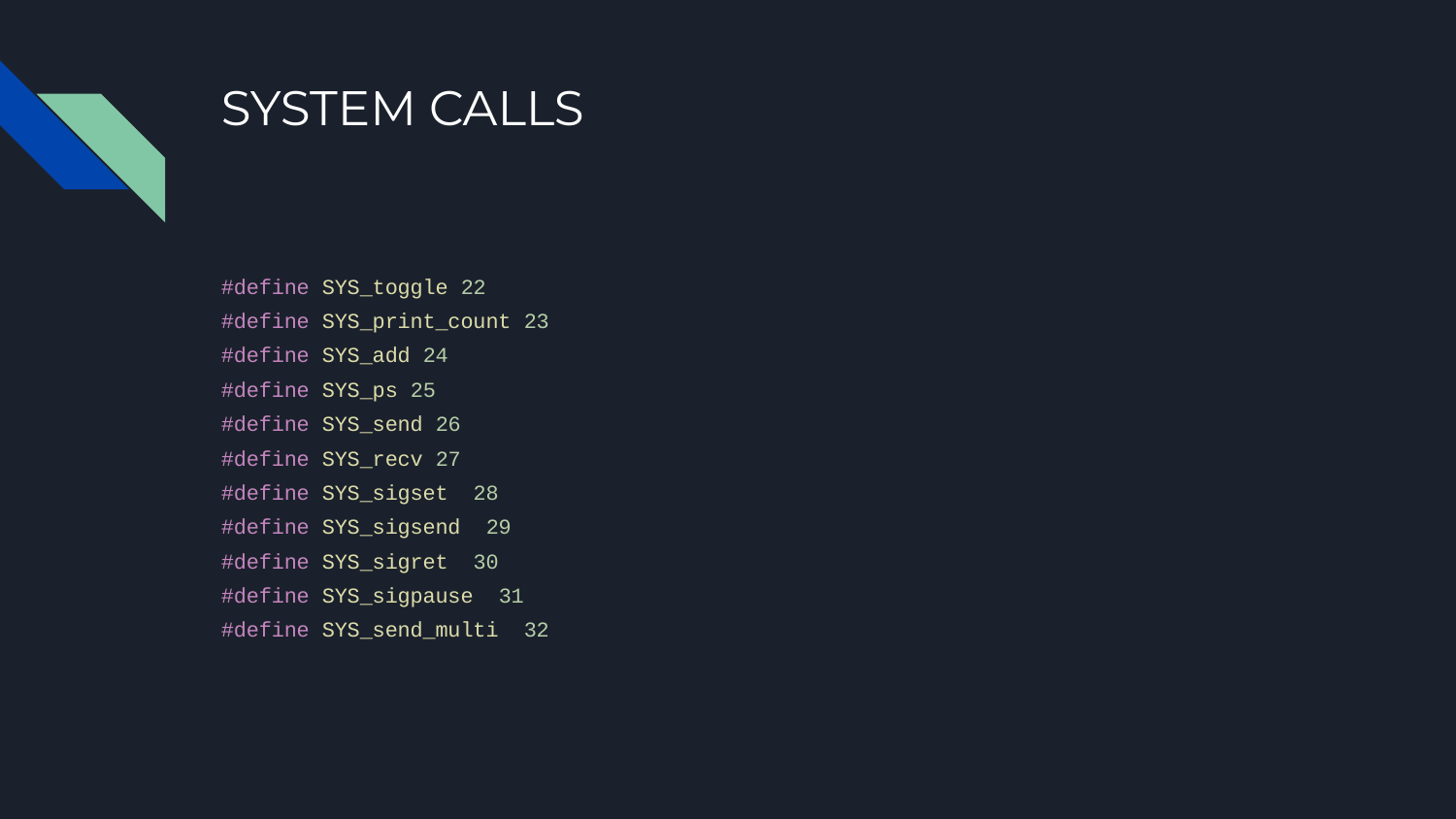

# SYSTEM CALLS
#define SYS_toggle 22
#define SYS_print_count 23
#define SYS_add 24
#define SYS_ps 25
#define SYS_send 26
#define SYS_recv 27
#define SYS_sigset  28
#define SYS_sigsend  29
#define SYS_sigret  30
#define SYS_sigpause  31
#define SYS_send_multi  32